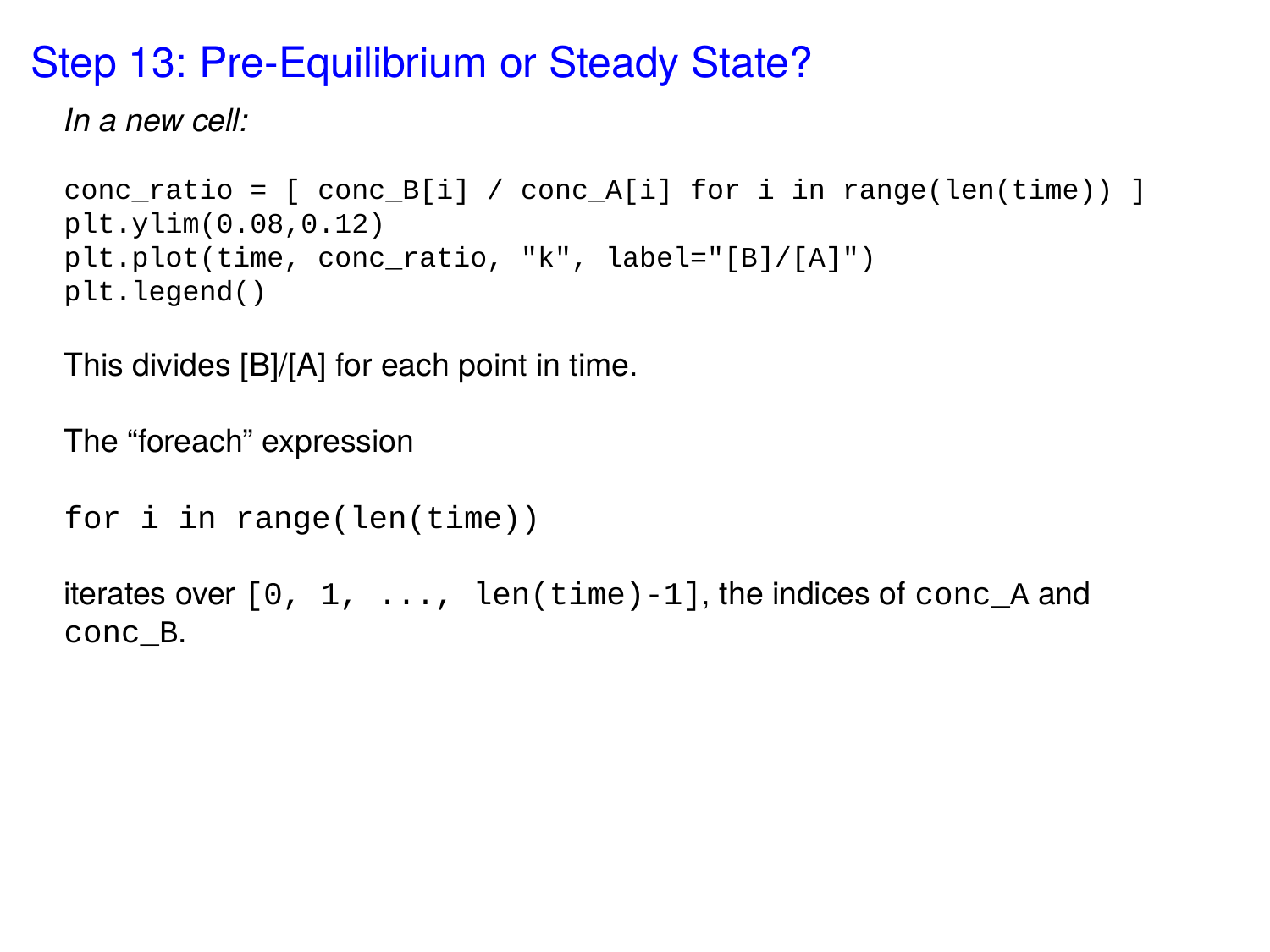

Step 13: Pre-Equilibrium or Steady State?
In a new cell:

conc_ratio = [ conc_B[i] / conc_A[i] for i in range(len(time)) ]
plt.ylim(0.08,0.12)
plt.plot(time, conc_ratio, "k", label="[B]/[A]")
plt.legend()

This divides [B]/[A] for each point in time.

The “foreach” expression

for i in range(len(time))

iterates over [0, 1, ..., len(time)-1], the indices of conc_A and conc_B.